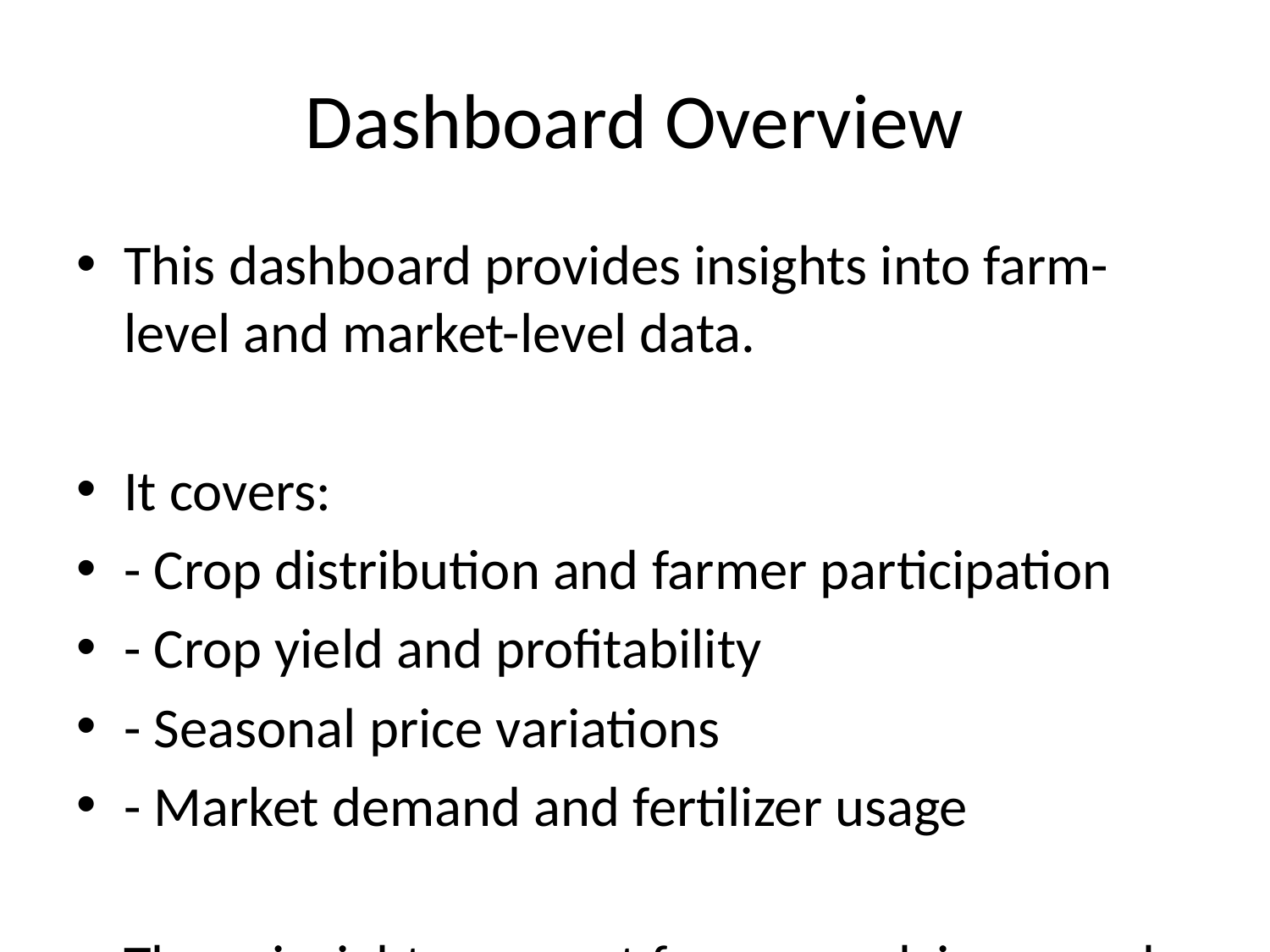

# Dashboard Overview
This dashboard provides insights into farm-level and market-level data.

It covers:
- Crop distribution and farmer participation
- Crop yield and profitability
- Seasonal price variations
- Market demand and fertilizer usage

These insights support farmers, advisors, and market researchers in decision-making.